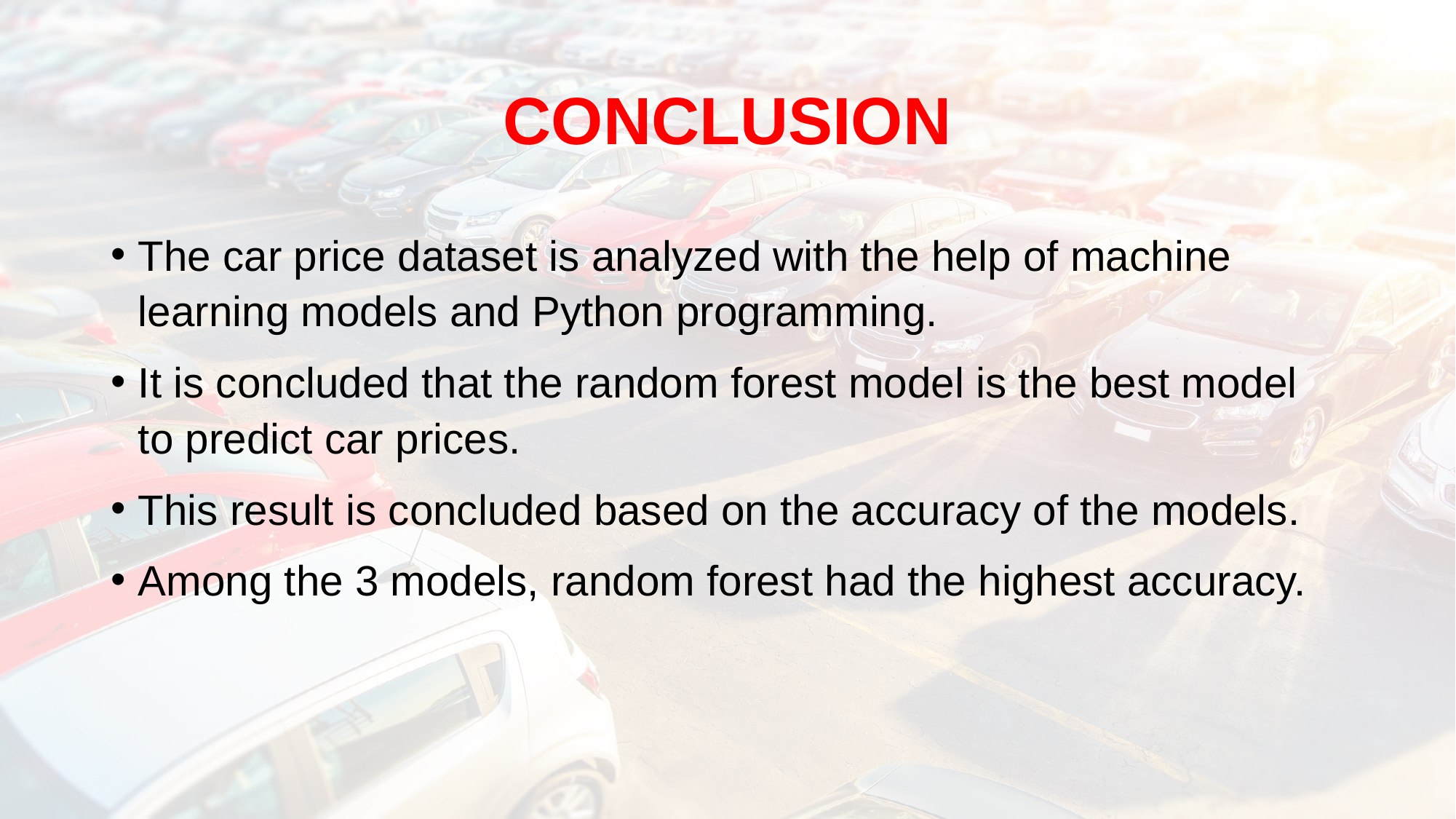

# CONCLUSION
The car price dataset is analyzed with the help of machine learning models and Python programming.
It is concluded that the random forest model is the best model to predict car prices.
This result is concluded based on the accuracy of the models.
Among the 3 models, random forest had the highest accuracy.